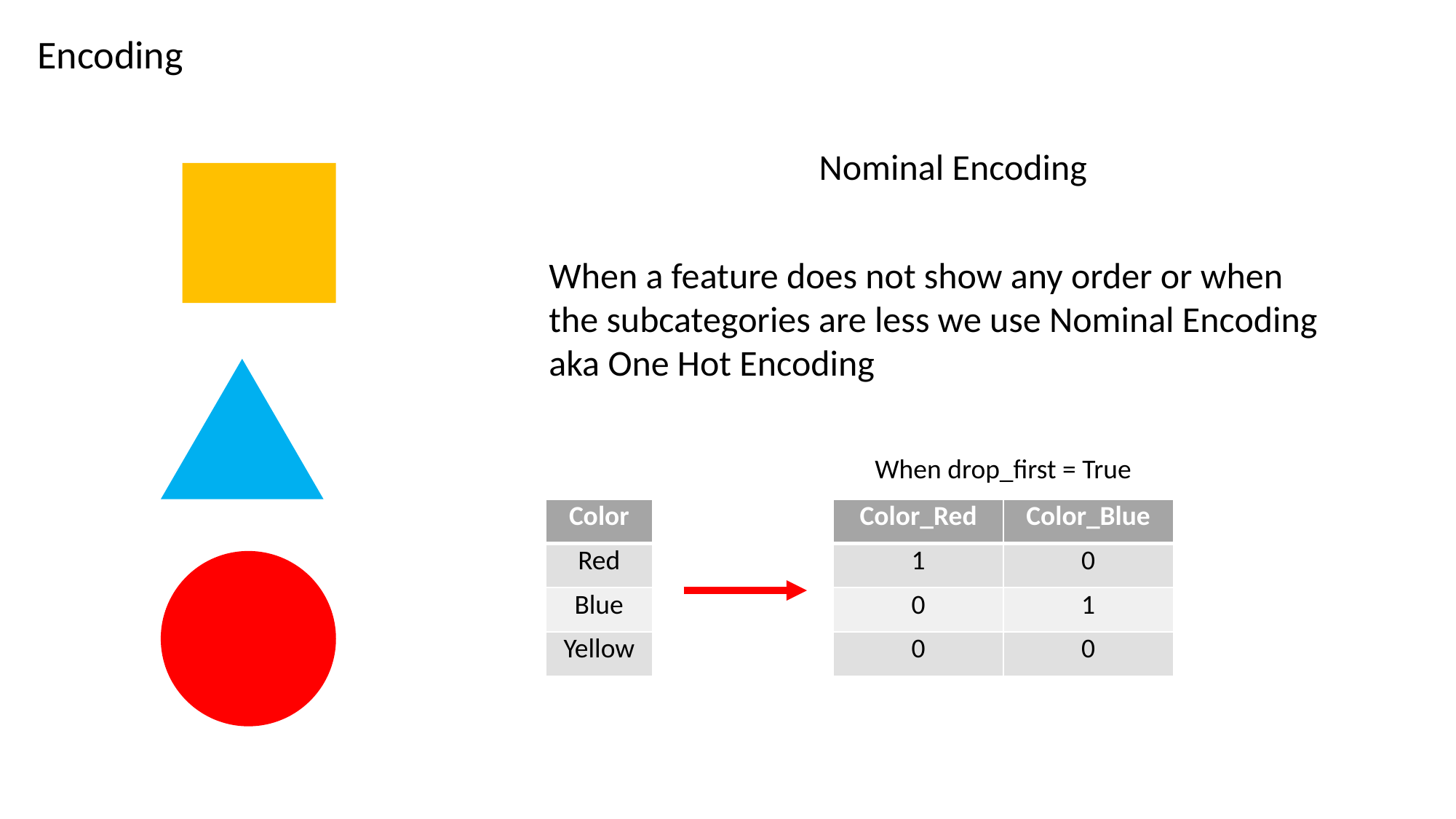

Encoding
Nominal Encoding

When a feature does not show any order or when
the subcategories are less we use Nominal Encoding
aka One Hot Encoding

When drop_first = True
| Color |
| --- |
| Red |
| Blue |
| Yellow |
| Color\_Red | Color\_Blue |
| --- | --- |
| 1 | 0 |
| 0 | 1 |
| 0 | 0 |